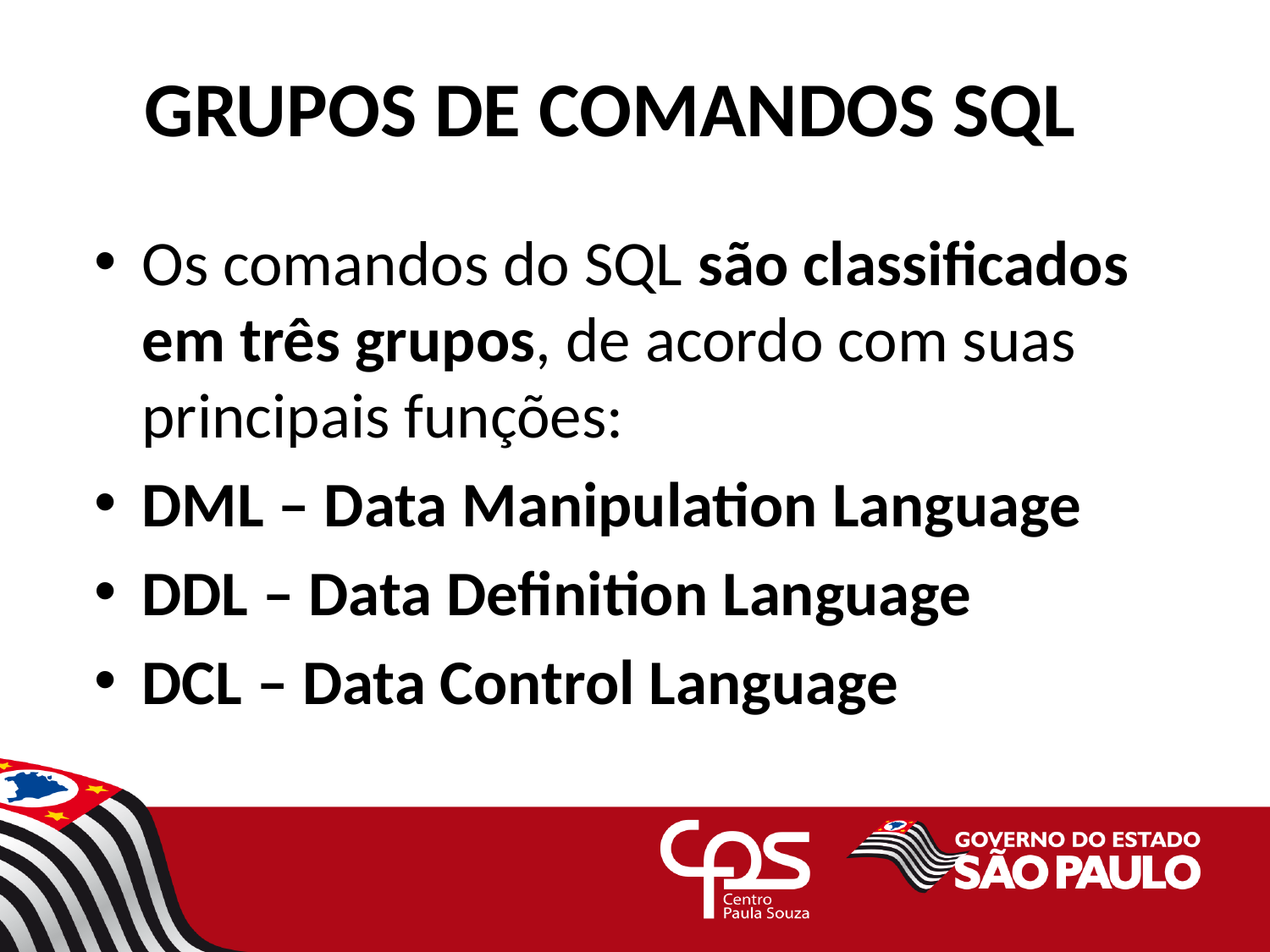

# GRUPOS DE COMANDOS SQL
Os comandos do SQL são classificados em três grupos, de acordo com suas principais funções:
DML – Data Manipulation Language
DDL – Data Definition Language
DCL – Data Control Language